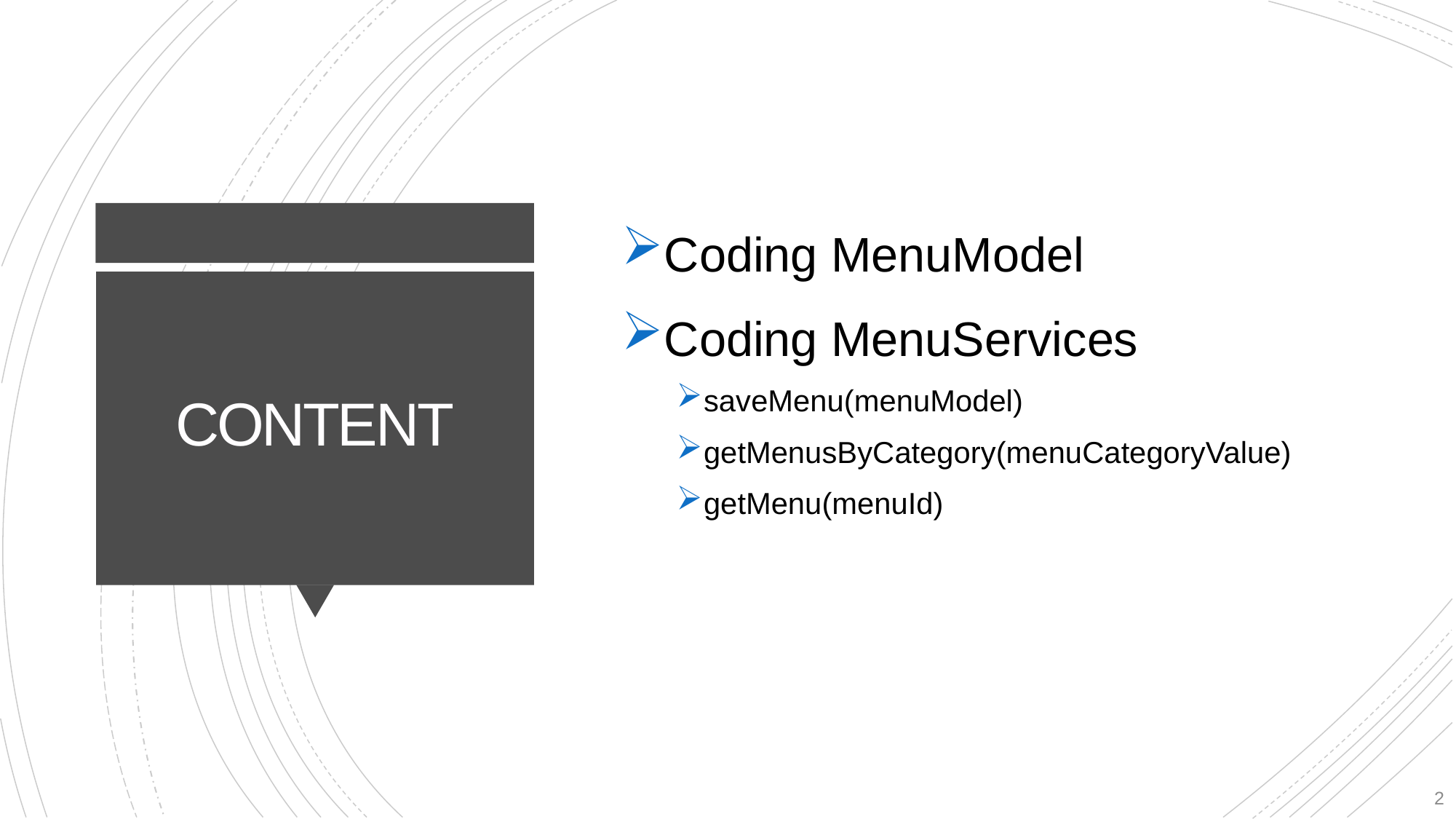

Coding MenuModel
Coding MenuServices
saveMenu(menuModel)
getMenusByCategory(menuCategoryValue)
getMenu(menuId)

# CONTENT
2